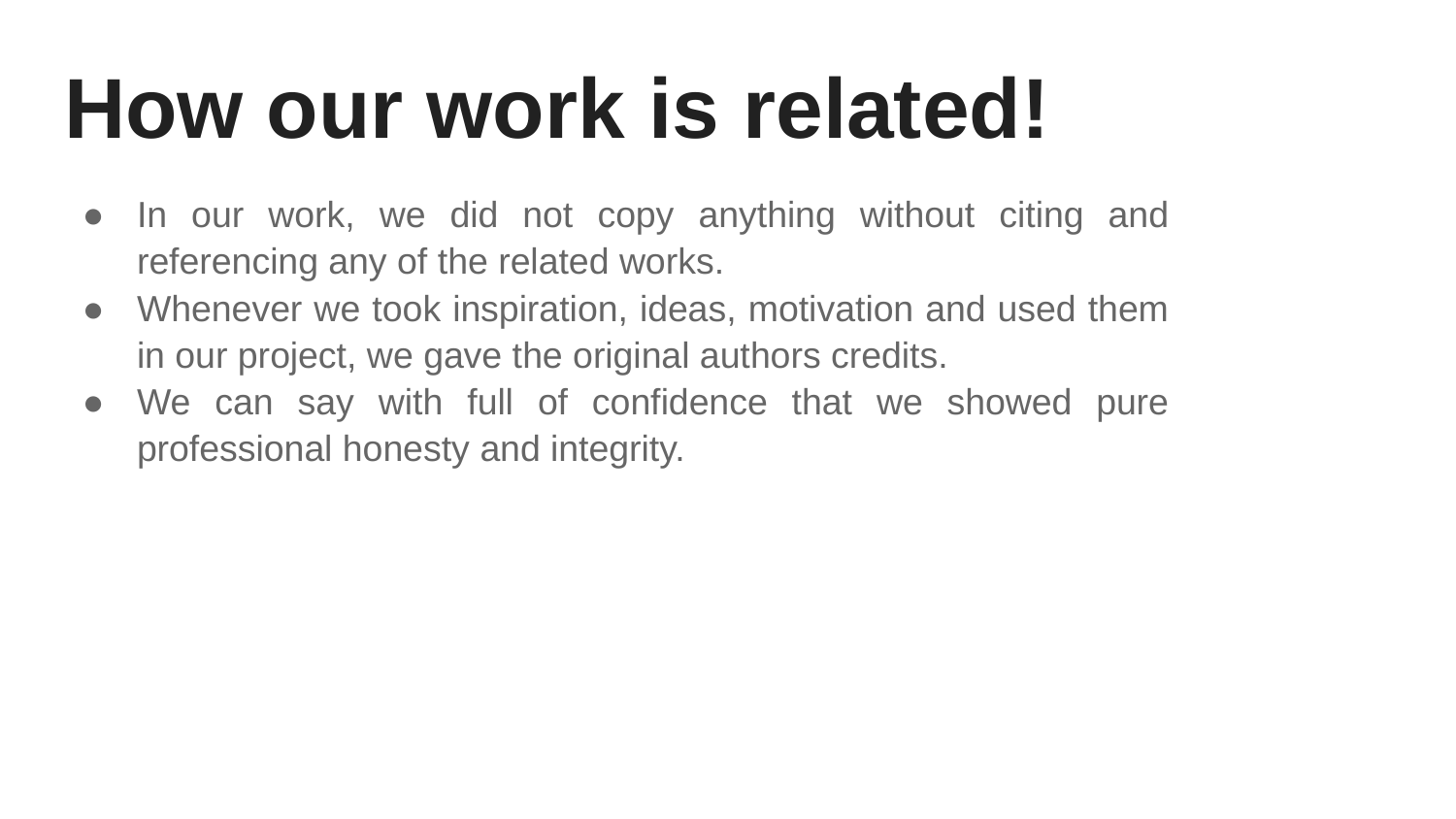

# How our work is related!
In our work, we did not copy anything without citing and referencing any of the related works.
Whenever we took inspiration, ideas, motivation and used them in our project, we gave the original authors credits.
We can say with full of confidence that we showed pure professional honesty and integrity.